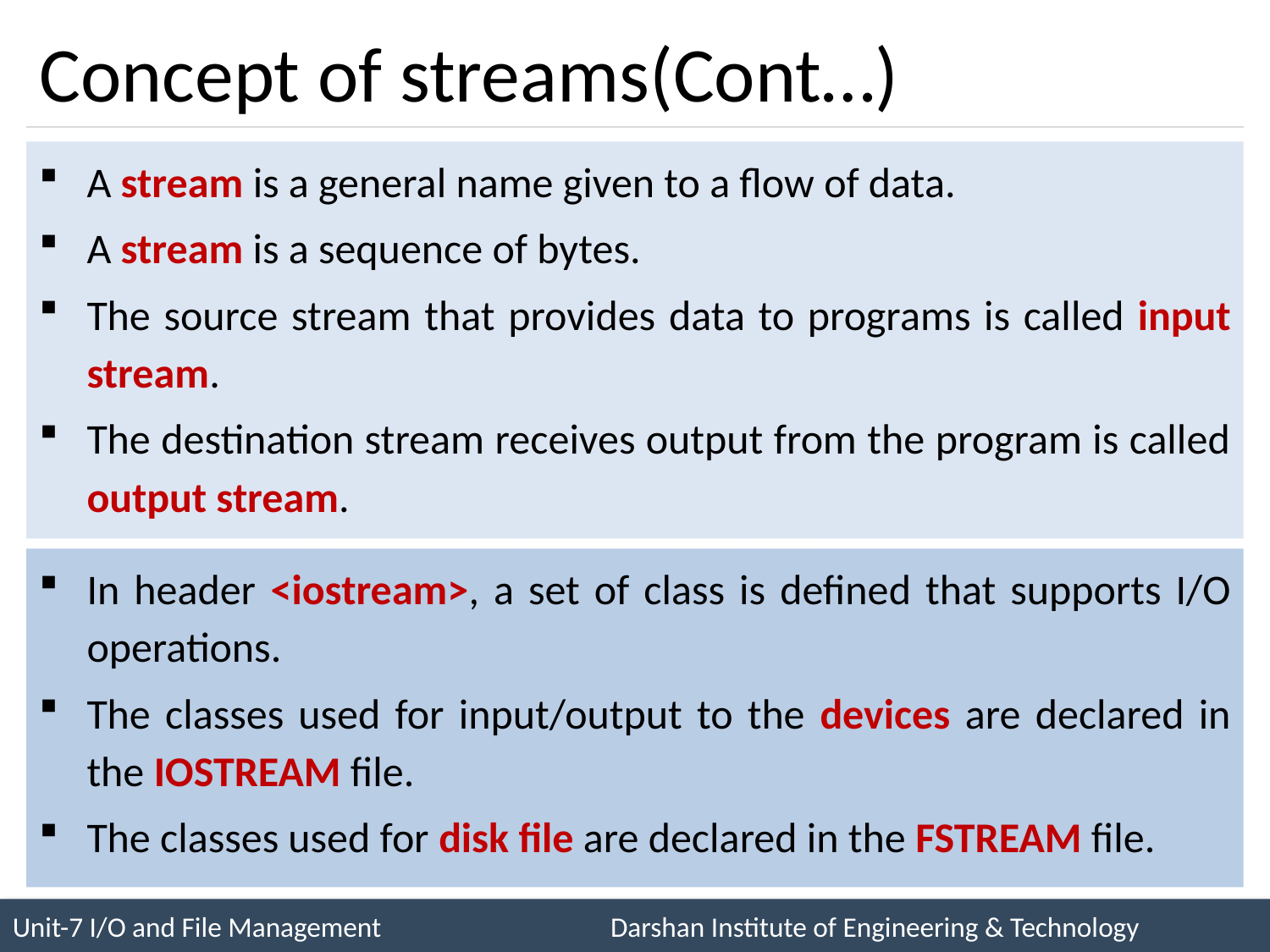

# Concept of streams(Cont…)
A stream is a general name given to a flow of data.
A stream is a sequence of bytes.
The source stream that provides data to programs is called input stream.
The destination stream receives output from the program is called output stream.
In header <iostream>, a set of class is defined that supports I/O operations.
The classes used for input/output to the devices are declared in the IOSTREAM file.
The classes used for disk file are declared in the FSTREAM file.